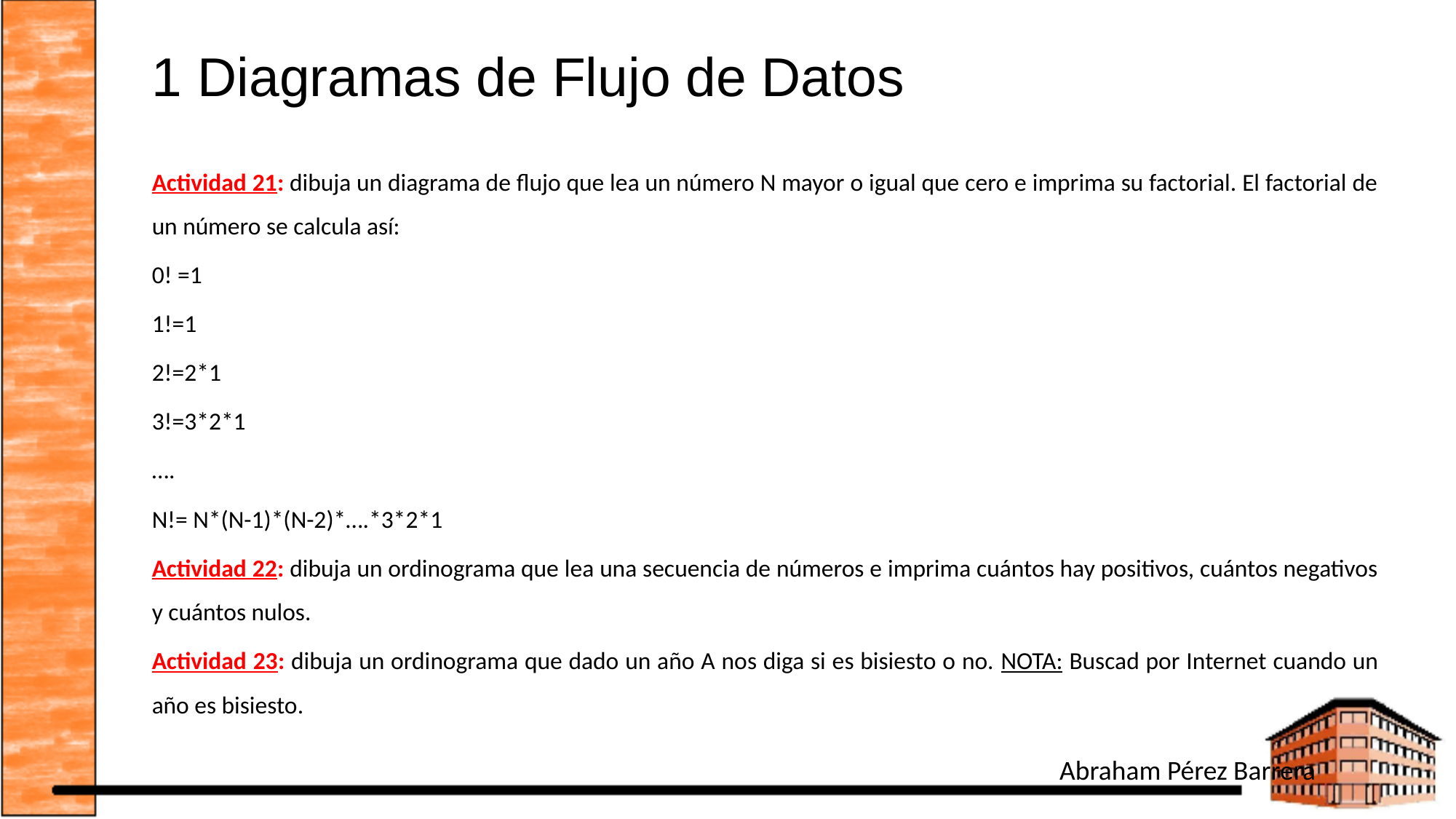

# 1 Diagramas de Flujo de Datos
Actividad 21: dibuja un diagrama de flujo que lea un número N mayor o igual que cero e imprima su factorial. El factorial de un número se calcula así:
0! =1
1!=1
2!=2*1
3!=3*2*1
….
N!= N*(N-1)*(N-2)*….*3*2*1
Actividad 22: dibuja un ordinograma que lea una secuencia de números e imprima cuántos hay positivos, cuántos negativos y cuántos nulos.
Actividad 23: dibuja un ordinograma que dado un año A nos diga si es bisiesto o no. NOTA: Buscad por Internet cuando un año es bisiesto.